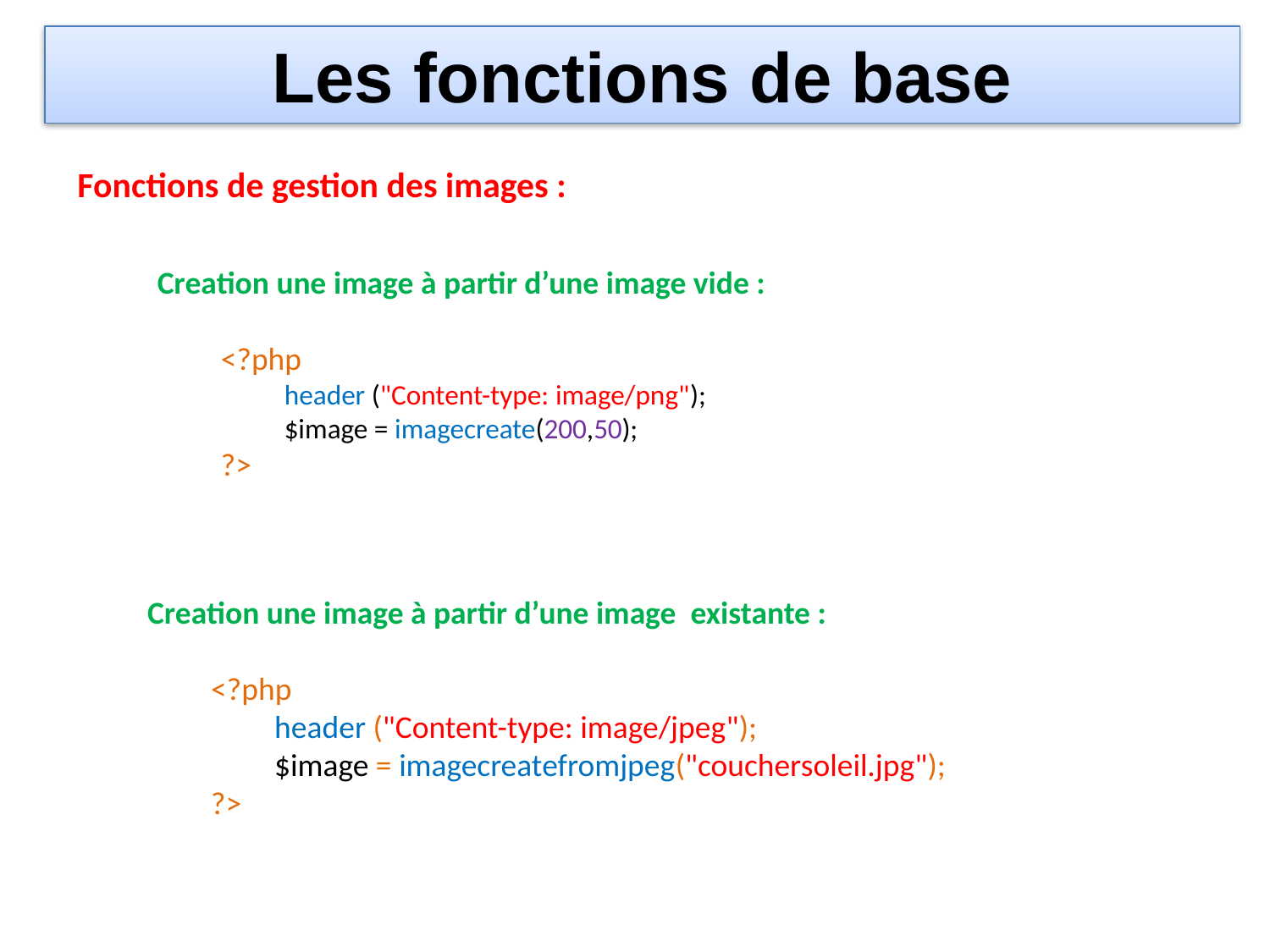

Les fonctions de base
Fonctions de gestion des images :
Creation une image à partir d’une image vide :

<?php
header ("Content-type: image/png");
$image = imagecreate(200,50);
?>
Creation une image à partir d’une image  existante :

<?php
header ("Content-type: image/jpeg");
$image = imagecreatefromjpeg("couchersoleil.jpg");
?>